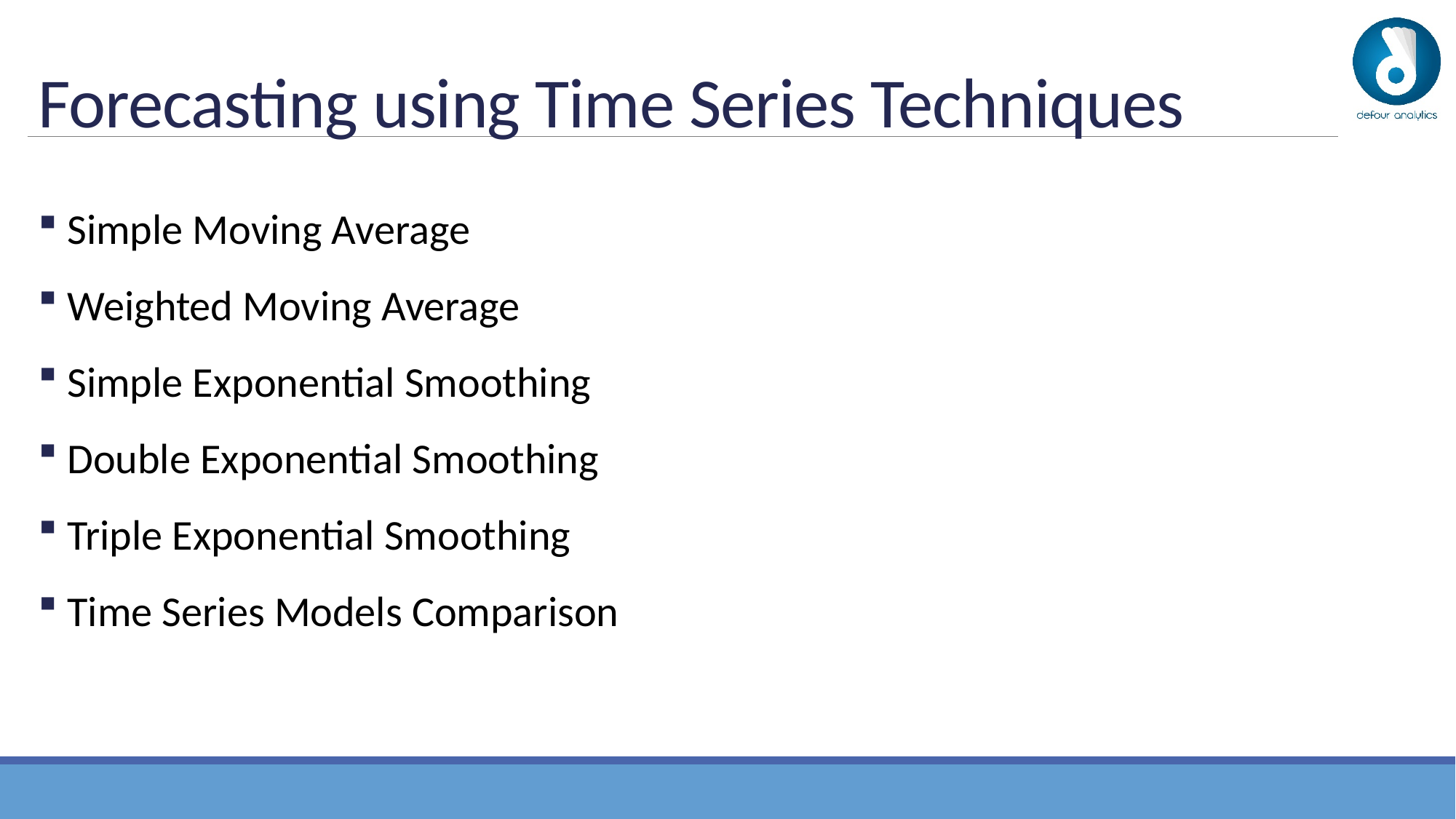

# Forecasting using Time Series Techniques
 Simple Moving Average
 Weighted Moving Average
 Simple Exponential Smoothing
 Double Exponential Smoothing
 Triple Exponential Smoothing
 Time Series Models Comparison